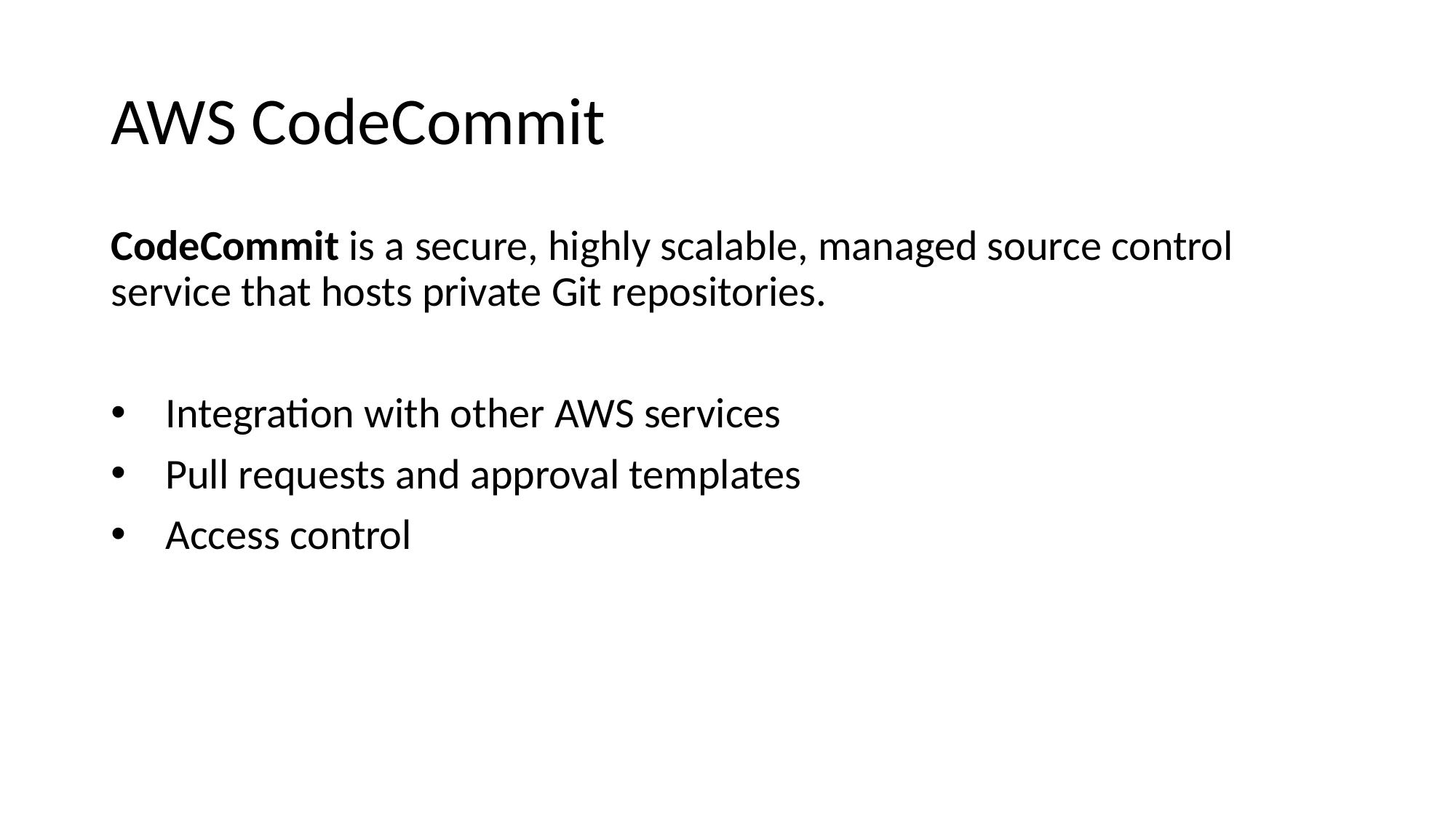

# AWS CodeCommit
CodeCommit is a secure, highly scalable, managed source control service that hosts private Git repositories.

Integration with other AWS services
Pull requests and approval templates
Access control